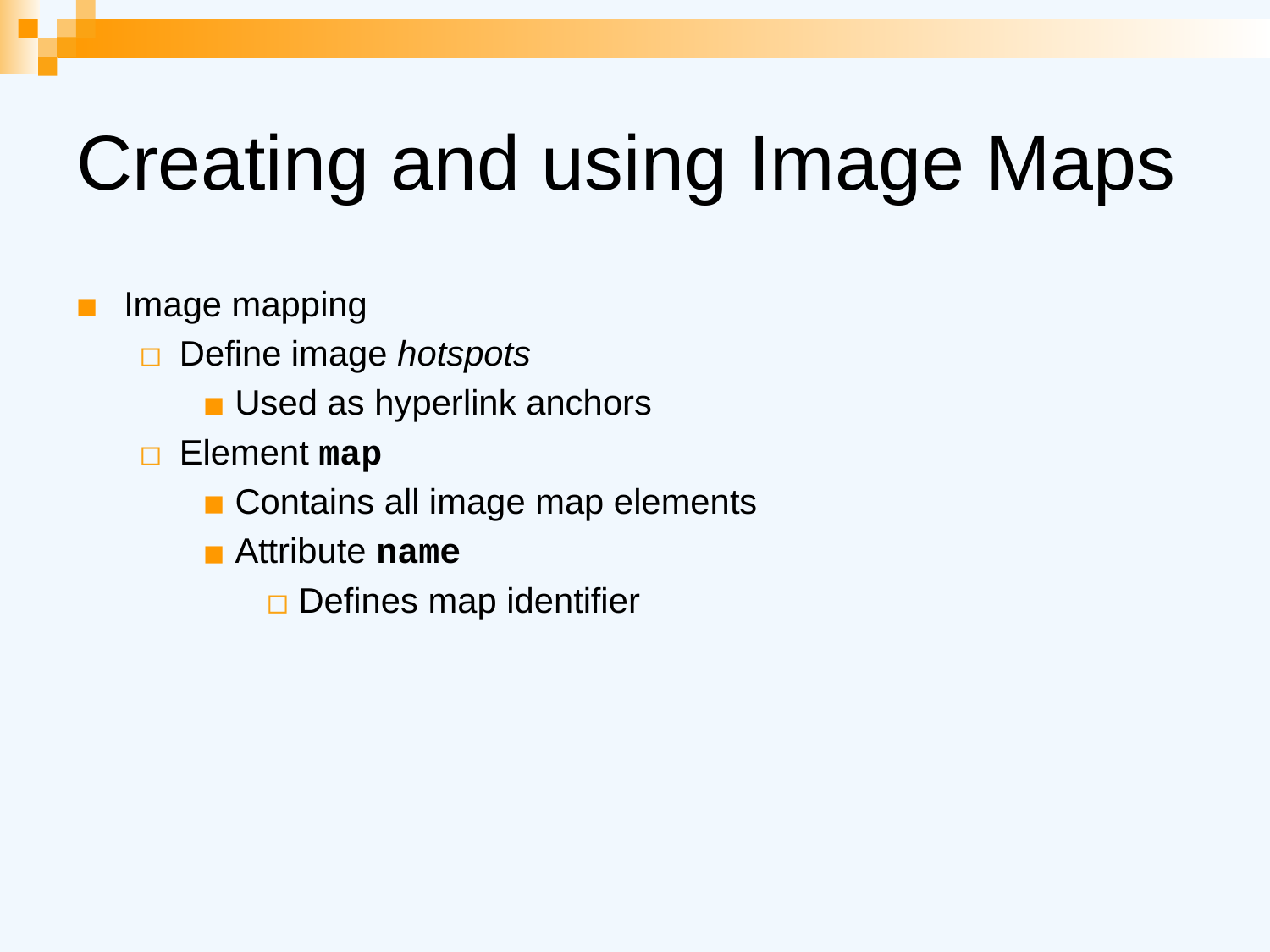

# Creating and using Image Maps
Image mapping
Define image hotspots
Used as hyperlink anchors
Element map
Contains all image map elements
Attribute name
Defines map identifier